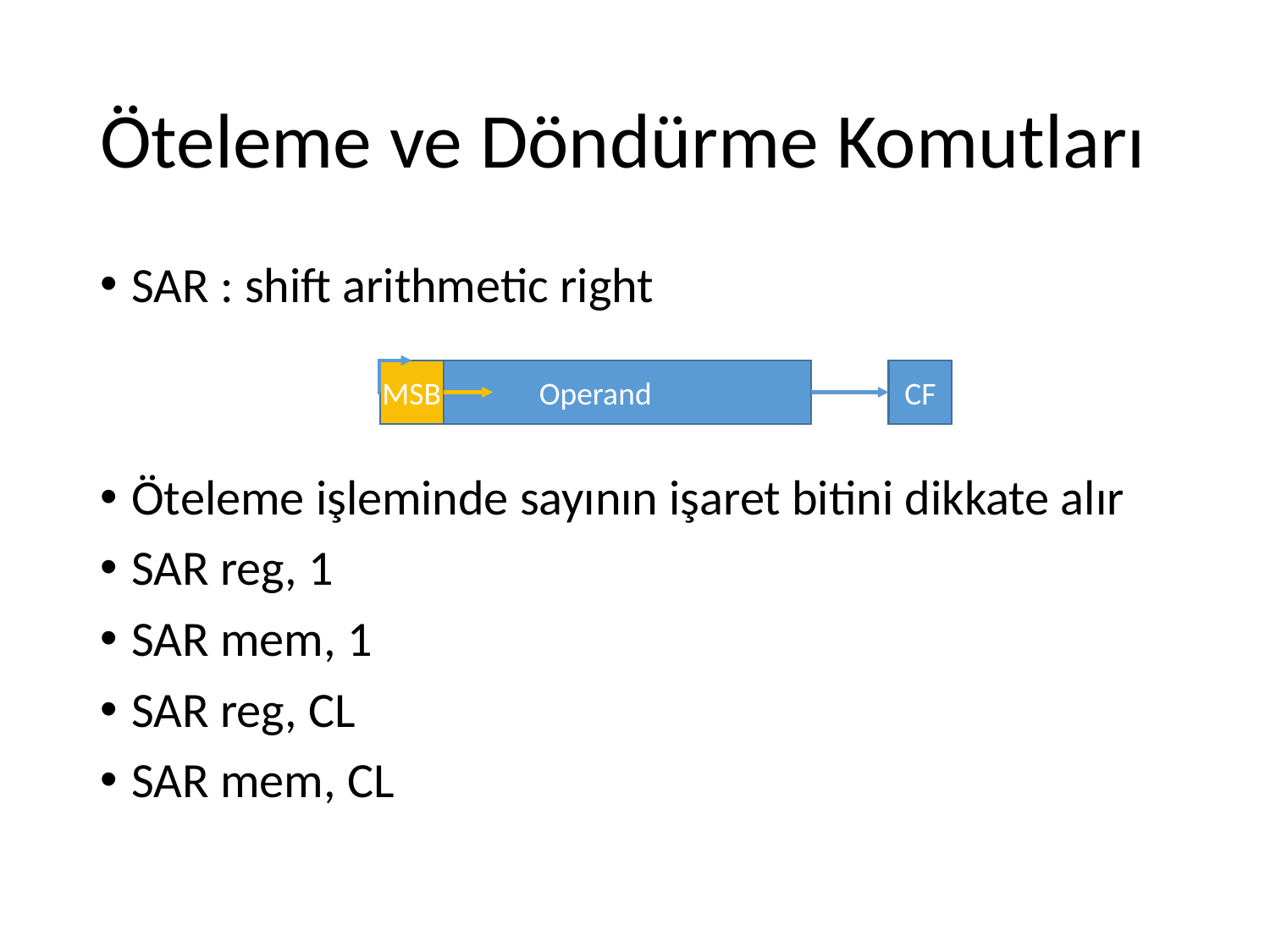

# Öteleme ve Döndürme Komutları
SAR : shift arithmetic right

Öteleme işleminde sayının işaret bitini dikkate alır
SAR reg, 1
SAR mem, 1
SAR reg, CL
SAR mem, CL
Operand
MSB
CF